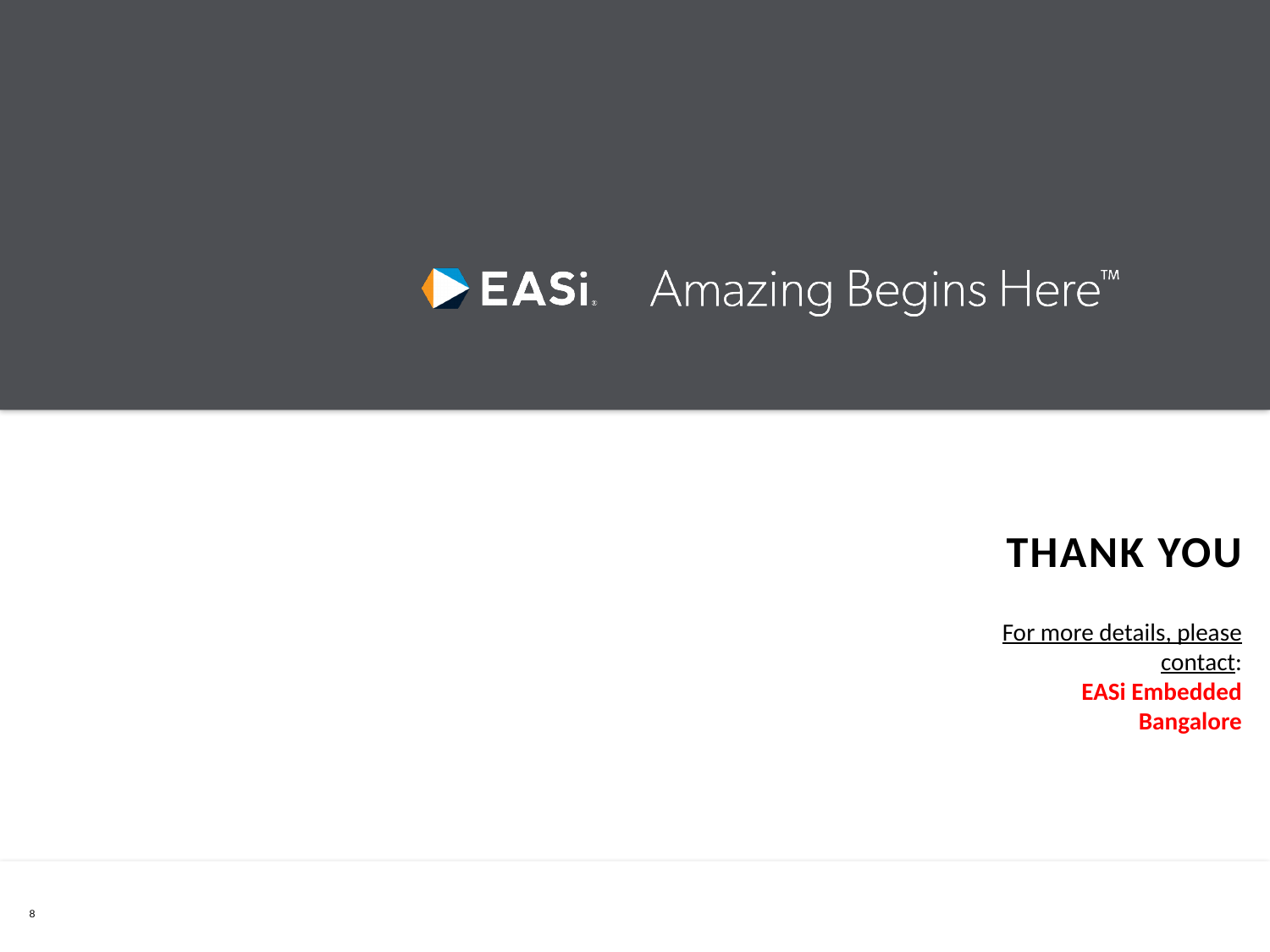

# Thank you
For more details, please contact:
EASi Embedded
Bangalore
8